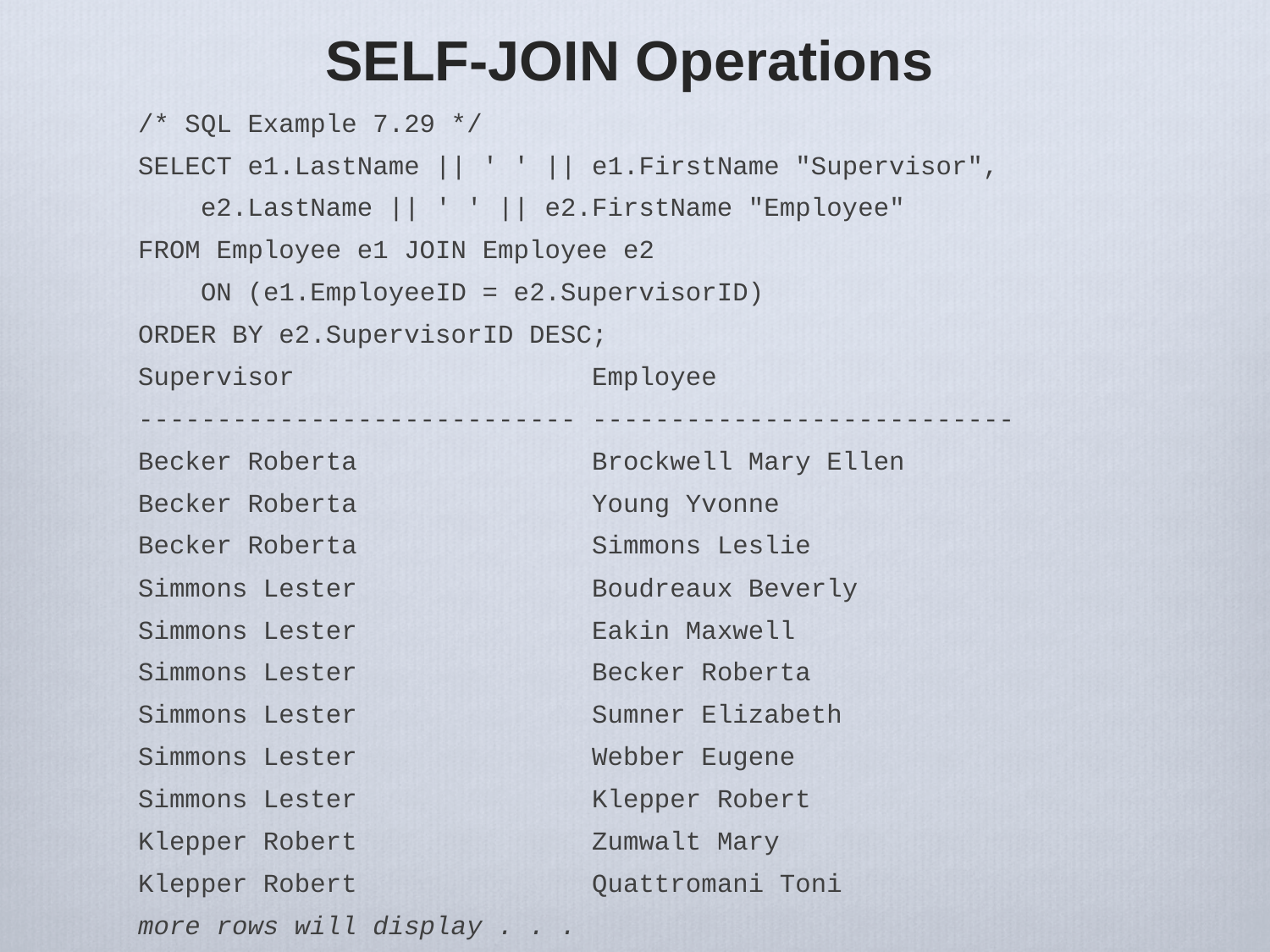

# SELF-JOIN Operations
/* SQL Example 7.29 */
SELECT e1.LastName || ' ' || e1.FirstName "Supervisor",
    e2.LastName || ' ' || e2.FirstName "Employee"
FROM Employee e1 JOIN Employee e2
    ON (e1.EmployeeID = e2.SupervisorID)
ORDER BY e2.SupervisorID DESC;
Supervisor                   Employee
---------------------------- ---------------------------
Becker Roberta               Brockwell Mary Ellen
Becker Roberta               Young Yvonne
Becker Roberta               Simmons Leslie
Simmons Lester               Boudreaux Beverly
Simmons Lester               Eakin Maxwell
Simmons Lester               Becker Roberta
Simmons Lester               Sumner Elizabeth
Simmons Lester               Webber Eugene
Simmons Lester               Klepper Robert
Klepper Robert               Zumwalt Mary
Klepper Robert               Quattromani Toni
more rows will display . . .